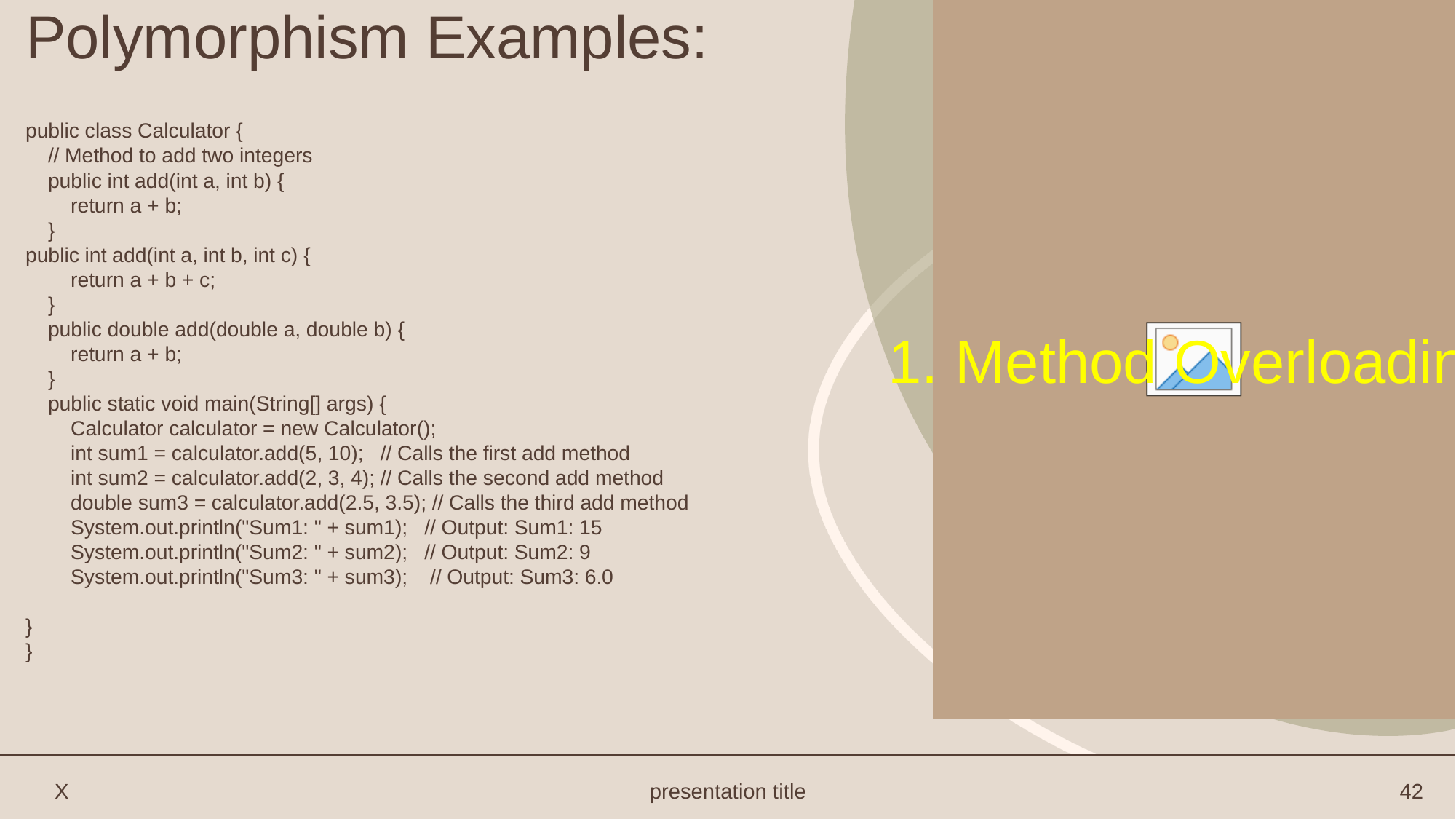

1. Method Overloading
# Polymorphism Examples:
public class Calculator {
    // Method to add two integers
    public int add(int a, int b) {
        return a + b;
    }
public int add(int a, int b, int c) {
        return a + b + c;
    }
    public double add(double a, double b) {
        return a + b;
    }
    public static void main(String[] args) {
        Calculator calculator = new Calculator();
        int sum1 = calculator.add(5, 10);   // Calls the first add method
        int sum2 = calculator.add(2, 3, 4); // Calls the second add method
        double sum3 = calculator.add(2.5, 3.5); // Calls the third add method
        System.out.println("Sum1: " + sum1);   // Output: Sum1: 15
        System.out.println("Sum2: " + sum2);   // Output: Sum2: 9
        System.out.println("Sum3: " + sum3);    // Output: Sum3: 6.0

}
}

X
presentation title
42